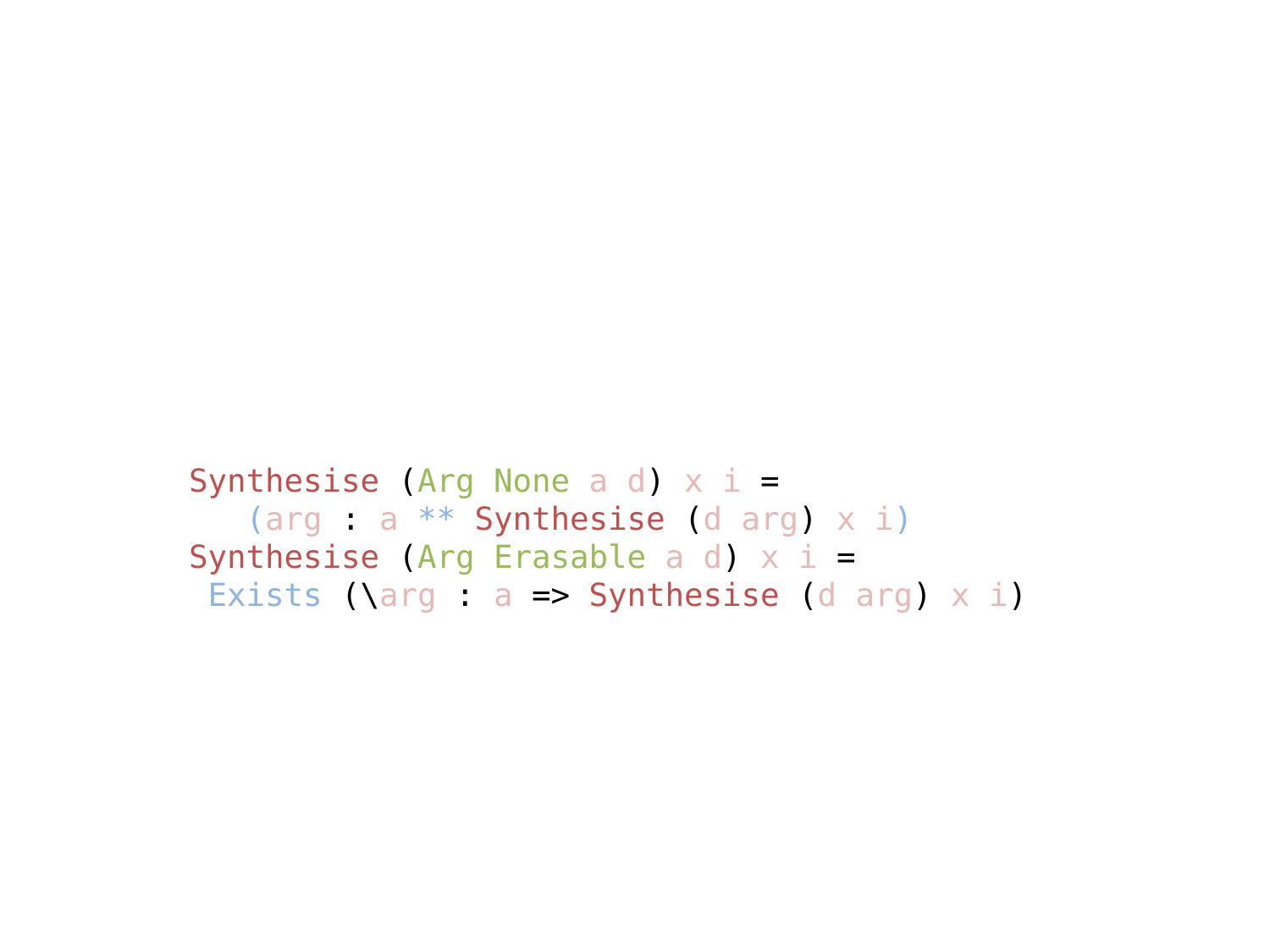

Synthesise (Arg None a d) x i =
   (arg : a ** Synthesise (d arg) x i)
Synthesise (Arg Erasable a d) x i =
 Exists (\arg : a => Synthesise (d arg) x i)